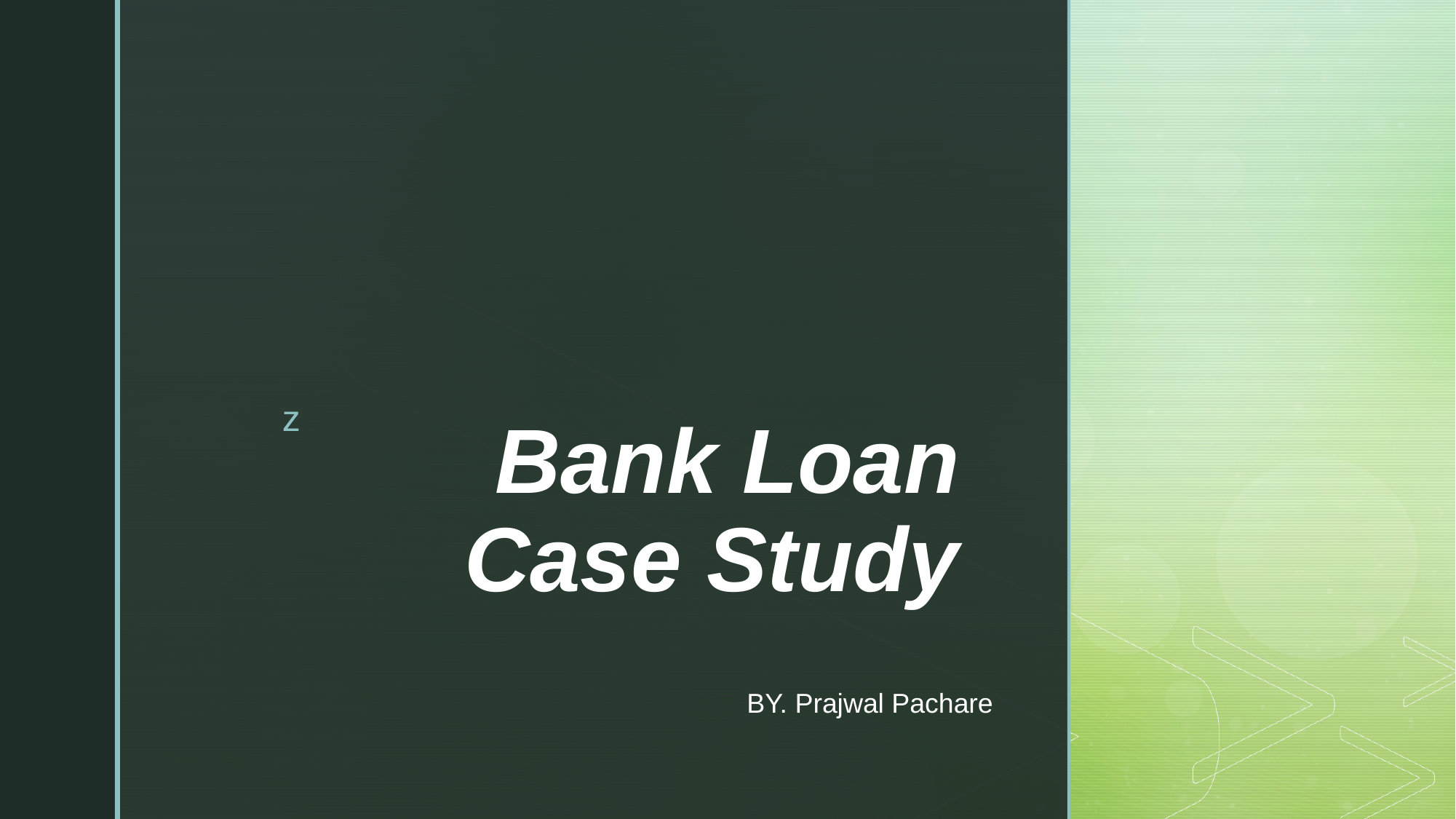

# Bank Loan Case Study
BY. Prajwal Pachare